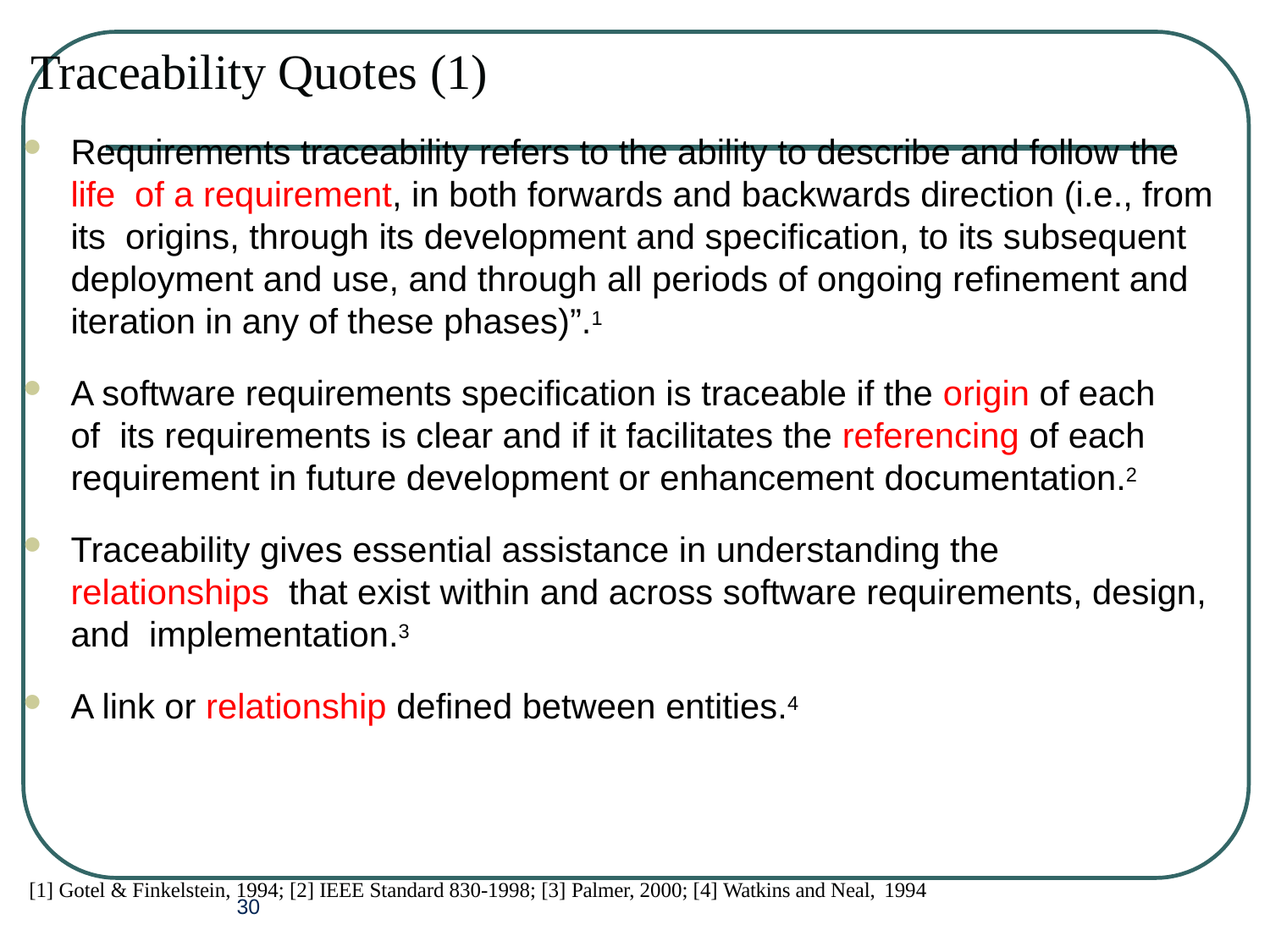

# Traceability Quotes (1)
Requirements traceability refers to the ability to describe and follow the life  of a requirement, in both forwards and backwards direction (i.e., from its  origins, through its development and specification, to its subsequent  deployment and use, and through all periods of ongoing refinement and  iteration in any of these phases)”.1
A software requirements specification is traceable if the origin of each of  its requirements is clear and if it facilitates the referencing of each  requirement in future development or enhancement documentation.2
Traceability gives essential assistance in understanding the relationships  that exist within and across software requirements, design, and  implementation.3
A link or relationship defined between entities.4
[1] Gotel & Finkelstein, 1994; [2] IEEE Standard 830-1998; [3] Palmer, 2000; [4] Watkins and Neal, 1994
30